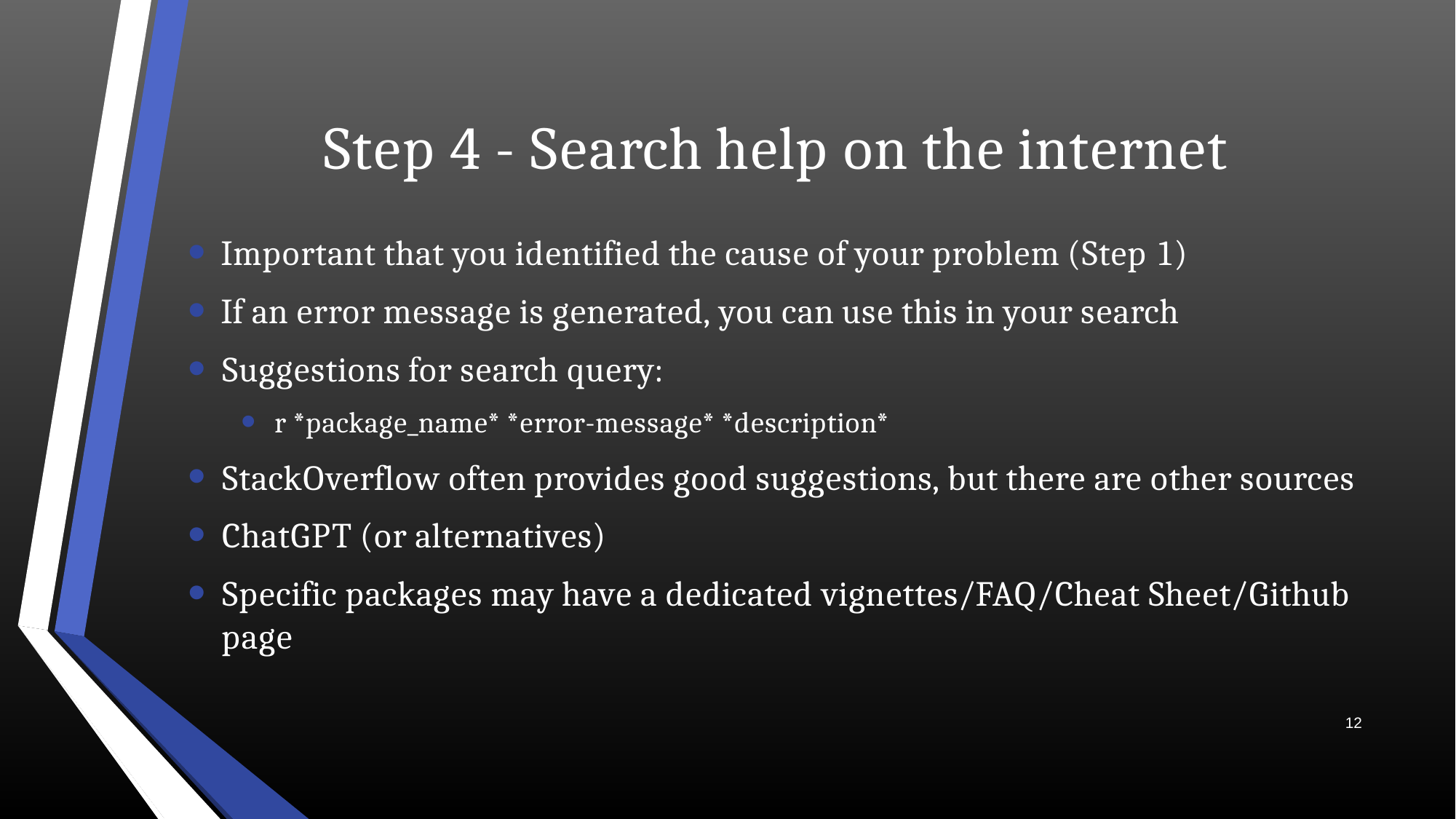

# Step 4 - Search help on the internet
Important that you identified the cause of your problem (Step 1)
If an error message is generated, you can use this in your search
Suggestions for search query:
r *package_name* *error-message* *description*
StackOverflow often provides good suggestions, but there are other sources
ChatGPT (or alternatives)
Specific packages may have a dedicated vignettes/FAQ/Cheat Sheet/Github page
12